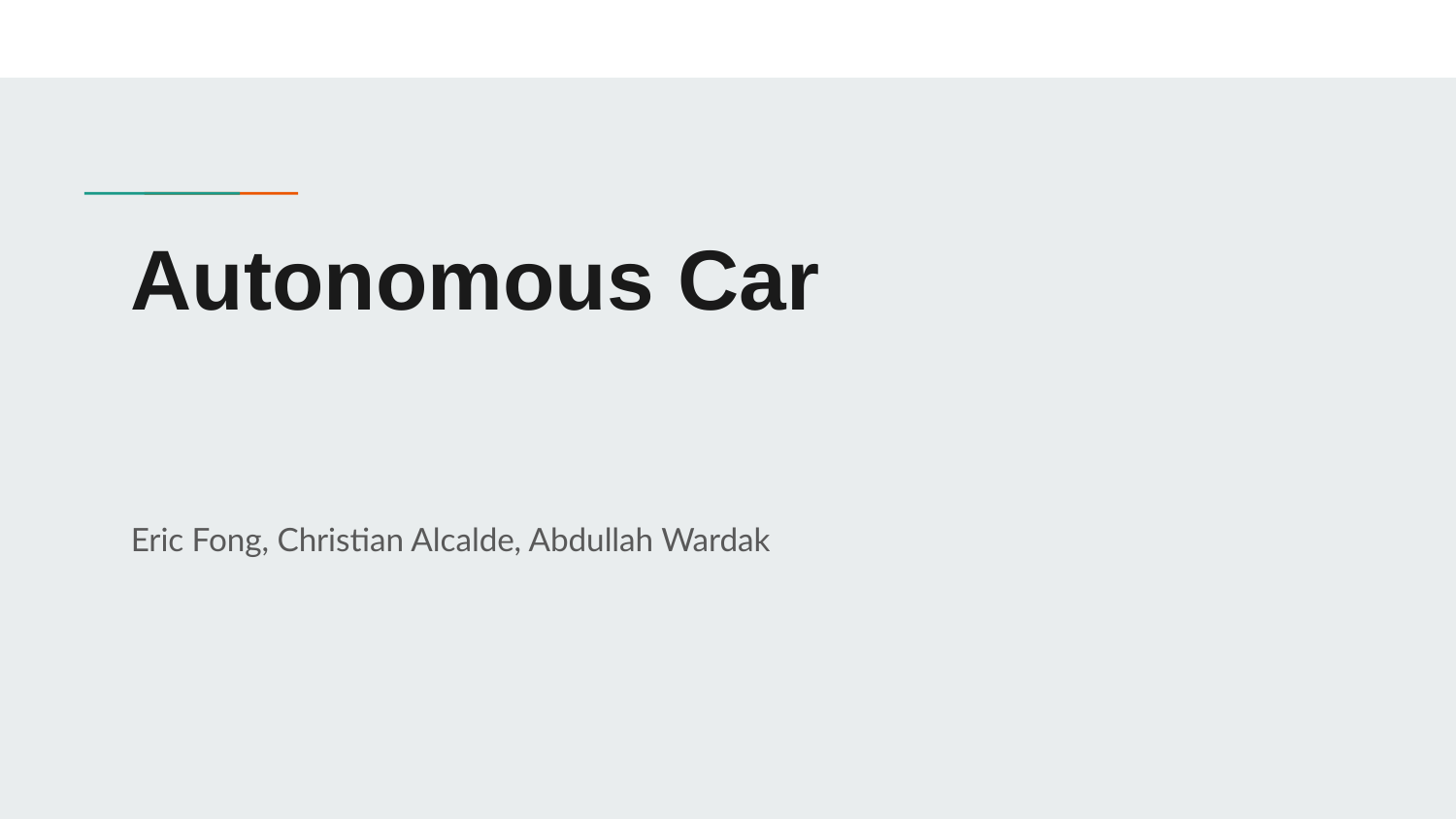

# Autonomous Car
Eric Fong, Christian Alcalde, Abdullah Wardak